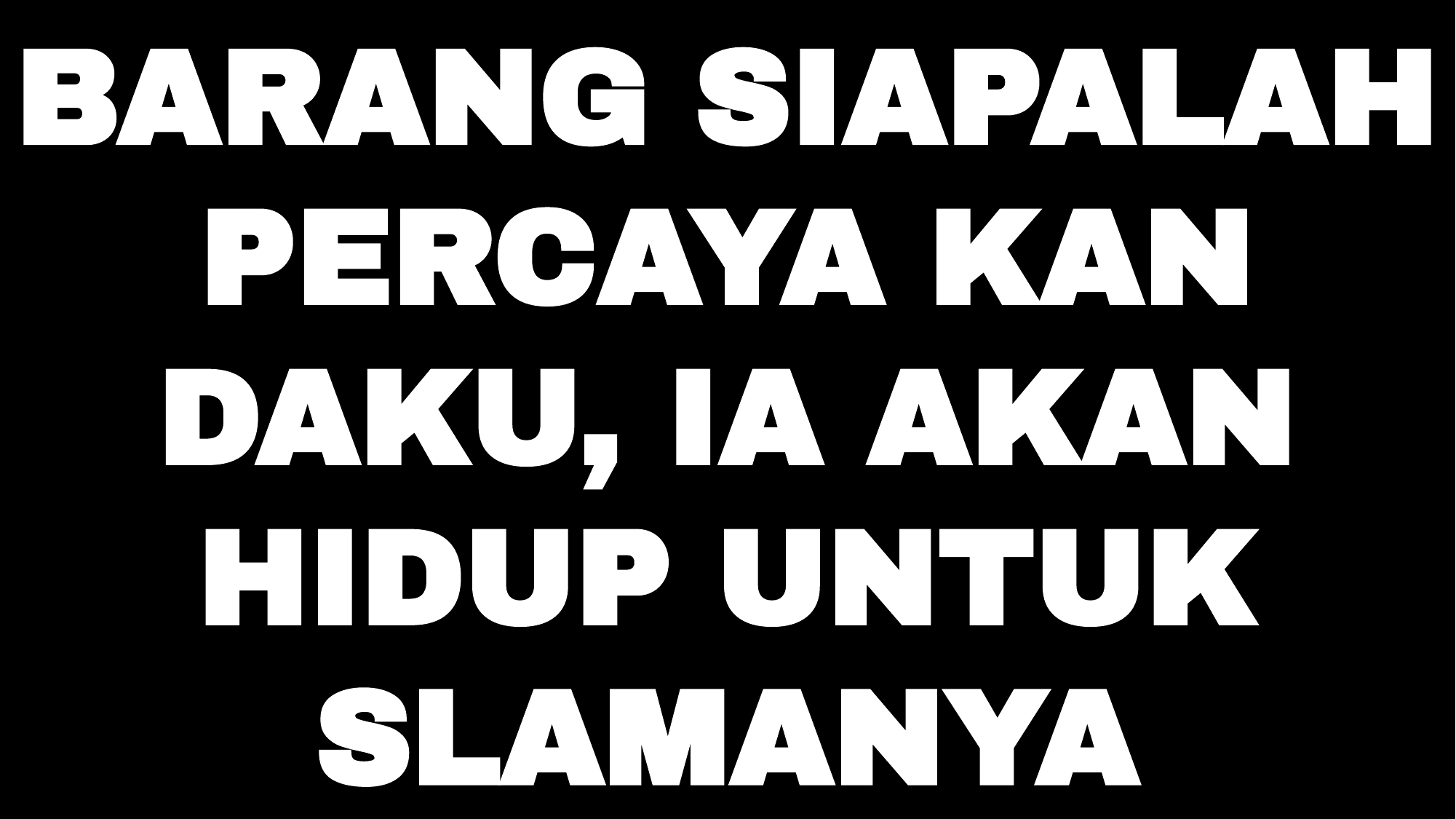

Barang siapalah percaya kan Daku, ia akan hidup untuk slamanya